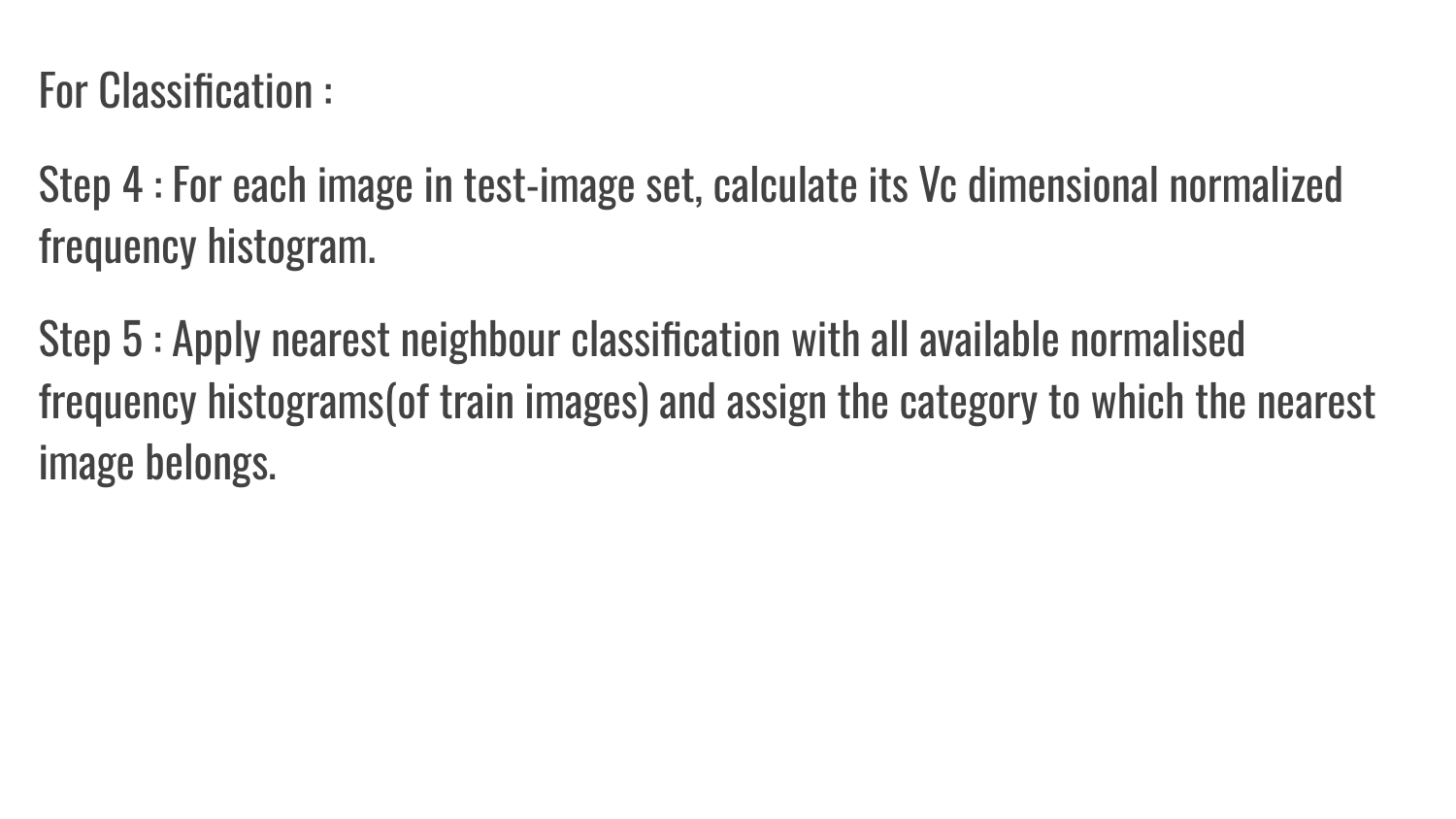

For Classification :
Step 4 : For each image in test-image set, calculate its Vc dimensional normalized frequency histogram.
Step 5 : Apply nearest neighbour classification with all available normalised frequency histograms(of train images) and assign the category to which the nearest image belongs.